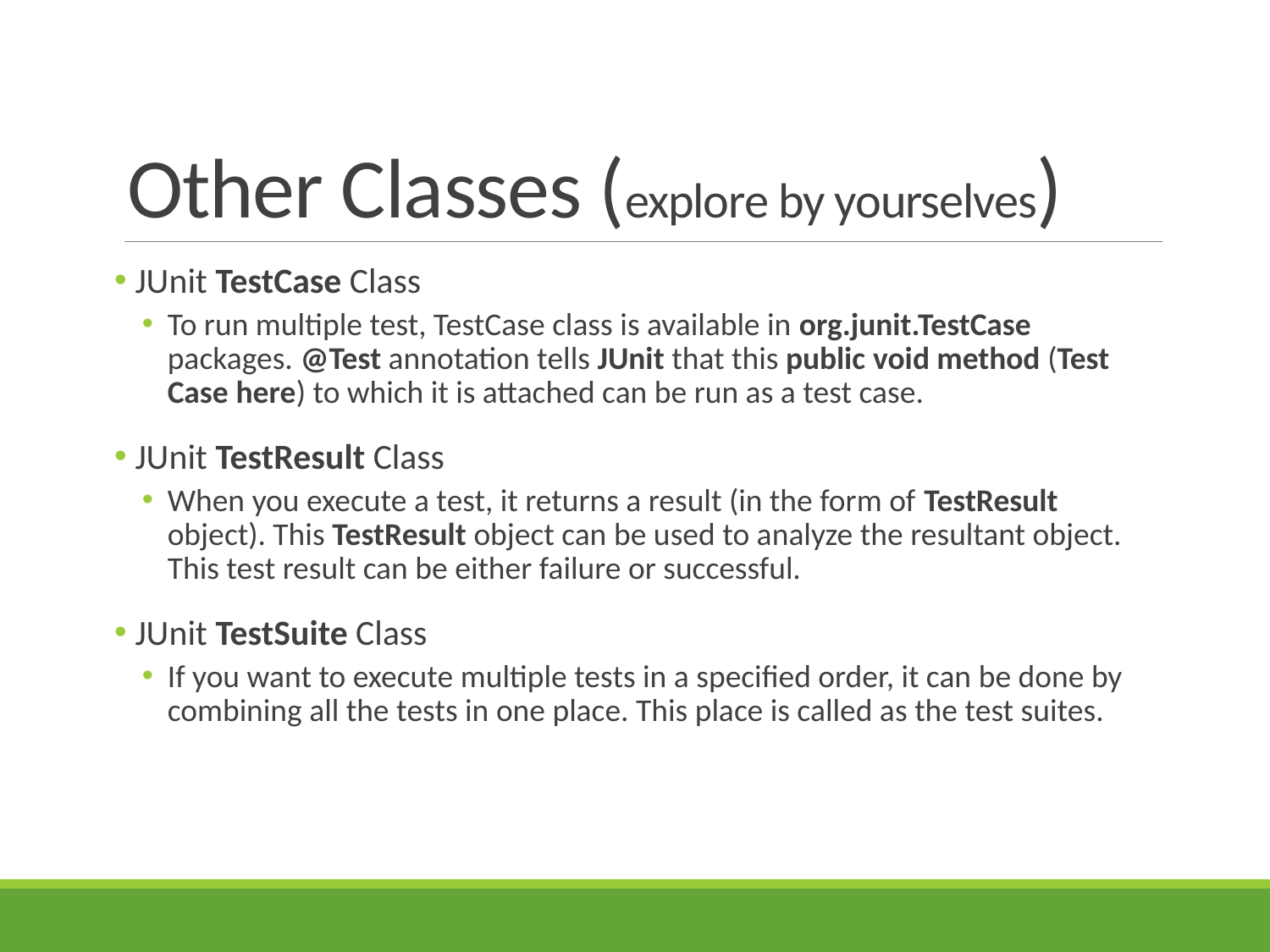

# Other Classes (explore by yourselves)
 JUnit TestCase Class
To run multiple test, TestCase class is available in org.junit.TestCase packages. @Test annotation tells JUnit that this public void method (Test Case here) to which it is attached can be run as a test case.
 JUnit TestResult Class
When you execute a test, it returns a result (in the form of TestResult object). This TestResult object can be used to analyze the resultant object. This test result can be either failure or successful.
 JUnit TestSuite Class
If you want to execute multiple tests in a specified order, it can be done by combining all the tests in one place. This place is called as the test suites.